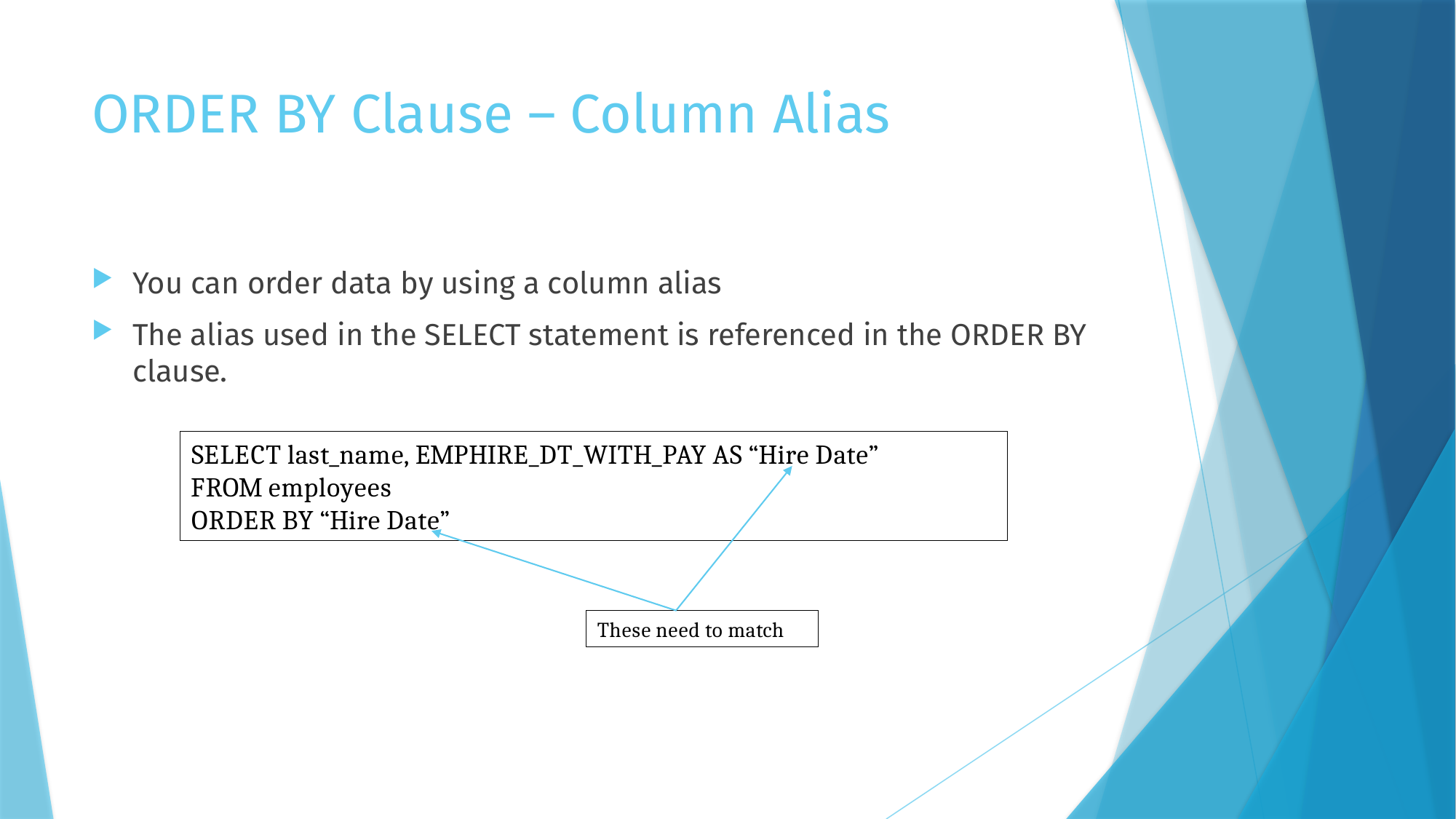

# ORDER BY Clause – Column Alias
You can order data by using a column alias
The alias used in the SELECT statement is referenced in the ORDER BY clause.
SELECT last_name, EMPHIRE_DT_WITH_PAY AS “Hire Date”
FROM employees
ORDER BY “Hire Date”
These need to match